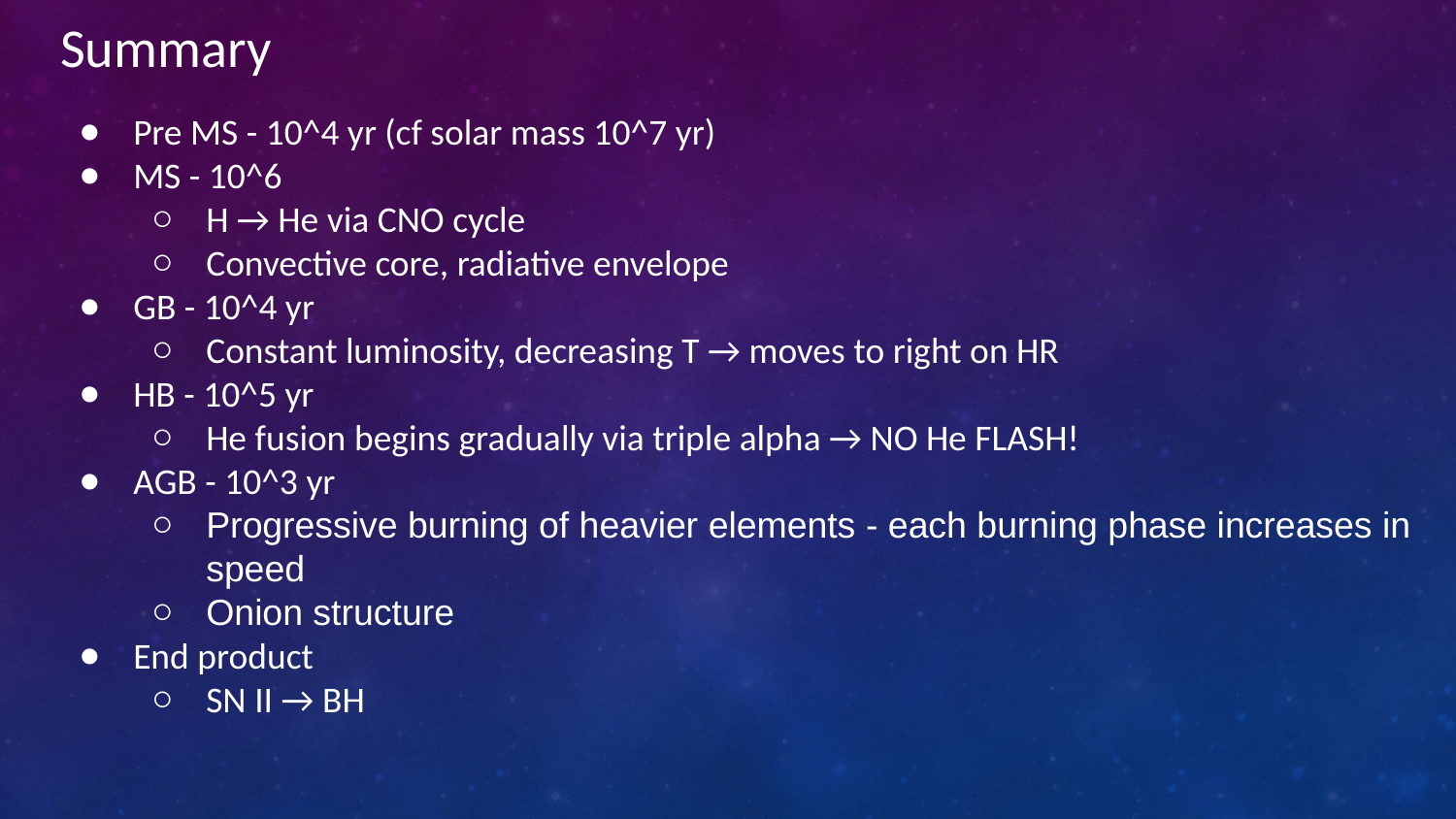

# Summary
Pre MS - 10^4 yr (cf solar mass 10^7 yr)
MS - 10^6
H → He via CNO cycle
Convective core, radiative envelope
GB - 10^4 yr
Constant luminosity, decreasing T → moves to right on HR
HB - 10^5 yr
He fusion begins gradually via triple alpha → NO He FLASH!
AGB - 10^3 yr
Progressive burning of heavier elements - each burning phase increases in speed
Onion structure
End product
SN II → BH